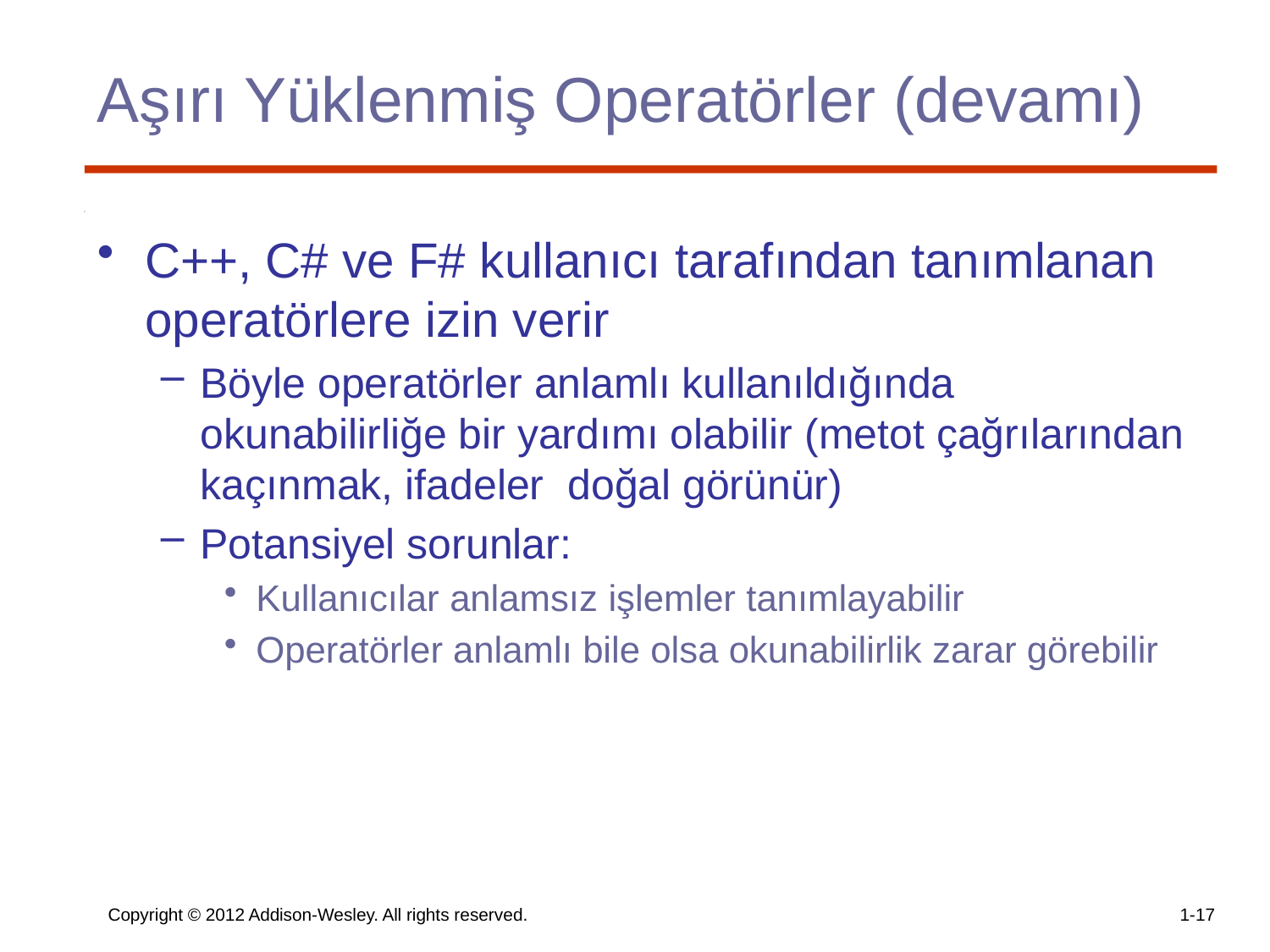

# Aşırı Yüklenmiş Operatörler (devamı)
C++, C# ve F# kullanıcı tarafından tanımlanan operatörlere izin verir
Böyle operatörler anlamlı kullanıldığında okunabilirliğe bir yardımı olabilir (metot çağrılarından kaçınmak, ifadeler  doğal görünür)
Potansiyel sorunlar:
Kullanıcılar anlamsız işlemler tanımlayabilir
Operatörler anlamlı bile olsa okunabilirlik zarar görebilir

Copyright © 2012 Addison-Wesley. All rights reserved.
1-17